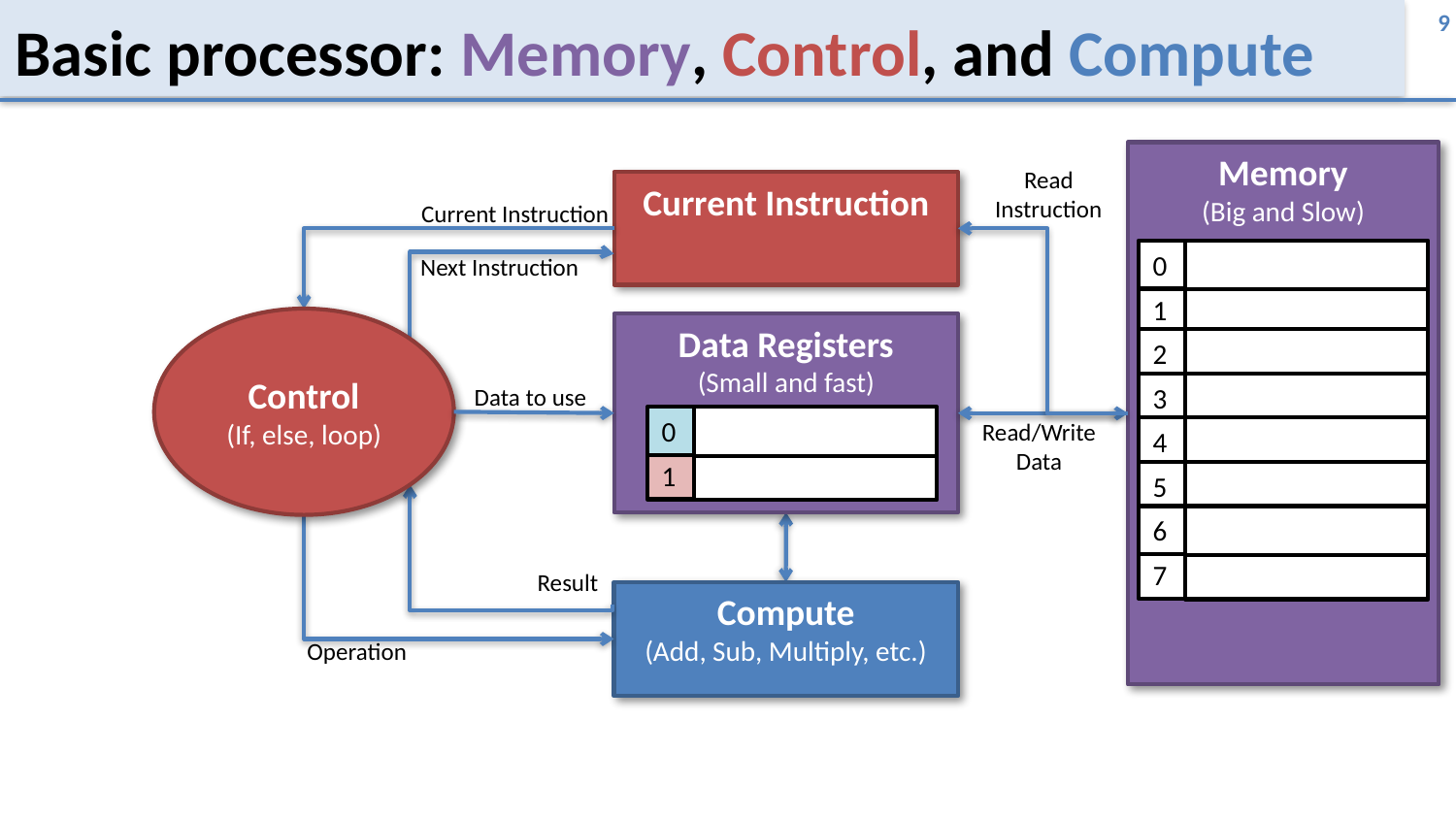

# Basic processor: Memory, Control, and Compute
Memory
(Big and Slow)
Read Instruction
Current Instruction

Current Instruction
0

1

2

3

4

5

6

7

Next Instruction
Control
(If, else, loop)
Data Registers
(Small and fast)
Data to use
0

1

Read/Write Data
Result
Operation
Compute
(Add, Sub, Multiply, etc.)